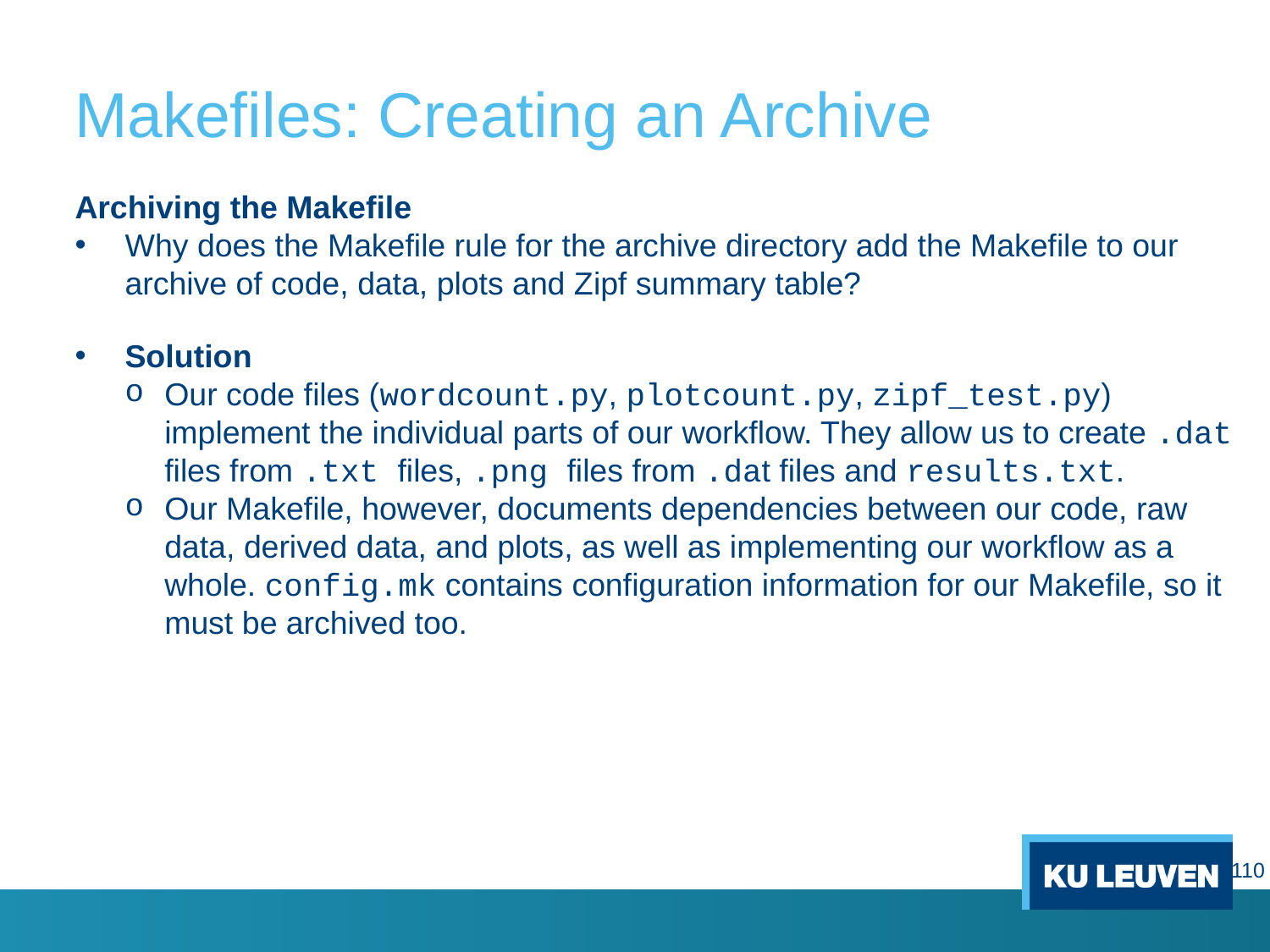

# Makefiles: Creating an Archive
Archiving the Makefile
Why does the Makefile rule for the archive directory add the Makefile to our archive of code, data, plots and Zipf summary table?
Solution
Our code files (wordcount.py, plotcount.py, zipf_test.py) implement the individual parts of our workflow. They allow us to create .dat files from .txt files, .png files from .dat files and results.txt.
Our Makefile, however, documents dependencies between our code, raw data, derived data, and plots, as well as implementing our workflow as a whole. config.mk contains configuration information for our Makefile, so it must be archived too.

110